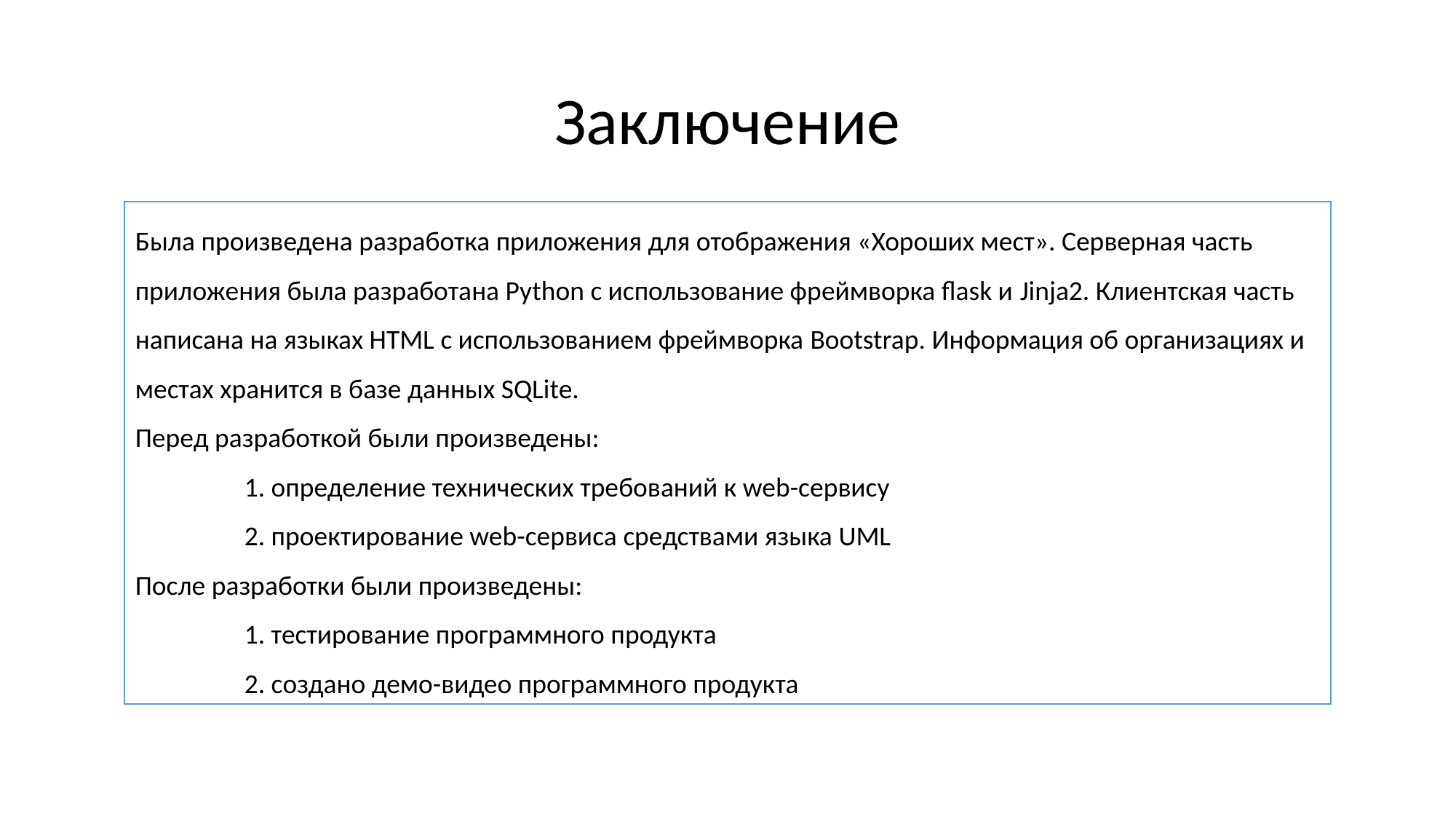

# Заключение
Была произведена разработка приложения для отображения «Хороших мест». Серверная часть приложения была разработана Python с использование фреймворка flask и Jinja2. Клиентская часть написана на языках HTML с использованием фреймворка Bootstrap. Информация об организациях и местах хранится в базе данных SQLite.
Перед разработкой были произведены:
	1. определение технических требований к web-сервису
	2. проектирование web-сервиса средствами языка UML
После разработки были произведены:
	1. тестирование программного продукта
	2. создано демо-видео программного продукта